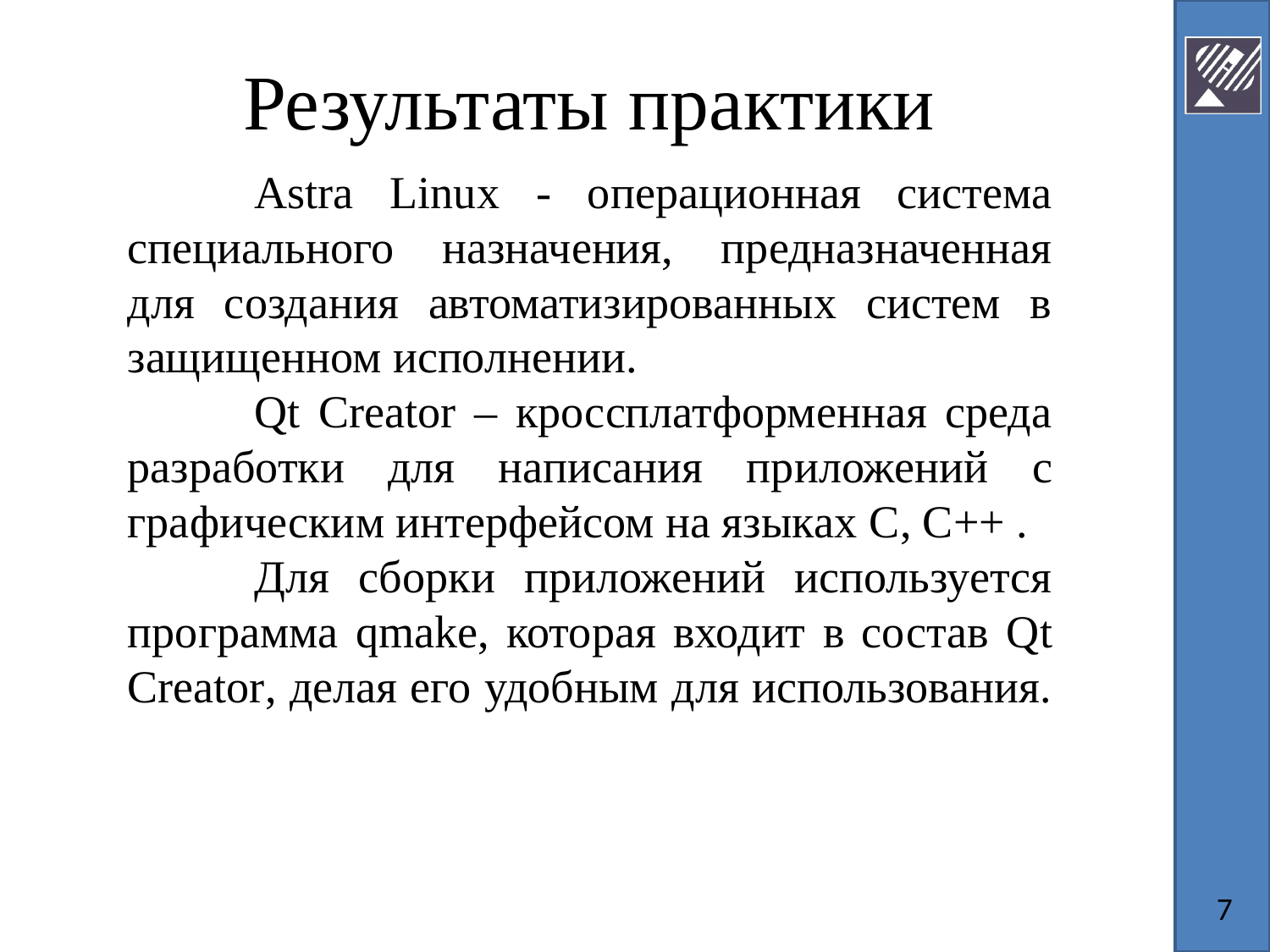

# Результаты практики
	Astra Linux - операционная система специального назначения, предназначенная для создания автоматизированных систем в защищенном исполнении.
	Qt Creator – кроссплатформенная среда разработки для написания приложений с графическим интерфейсом на языках C, C++ .
	Для сборки приложений используется программа qmake, которая входит в состав Qt Creator, делая его удобным для использования.
7